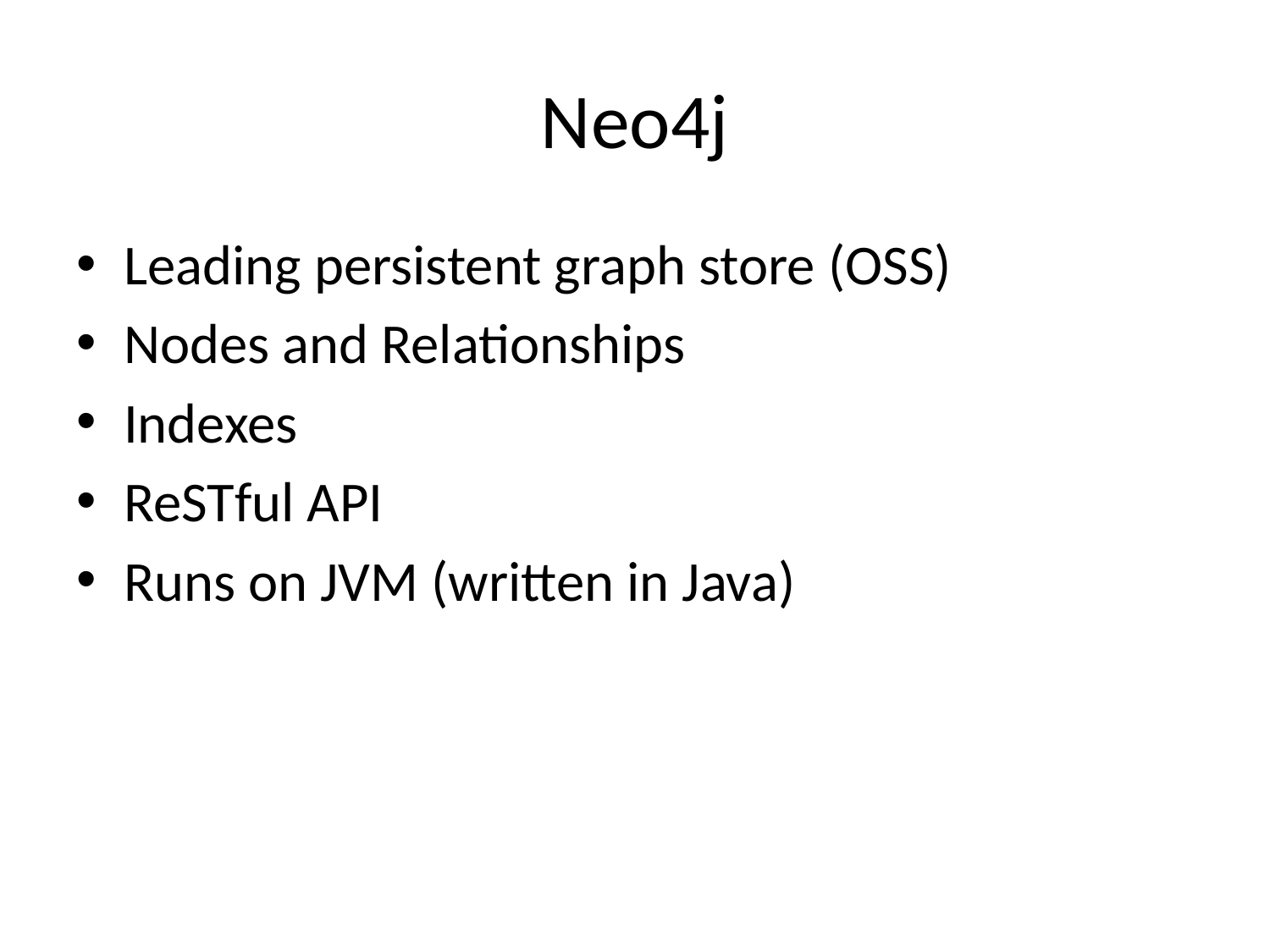

# Neo4j
Leading persistent graph store (OSS)
Nodes and Relationships
Indexes
ReSTful API
Runs on JVM (written in Java)